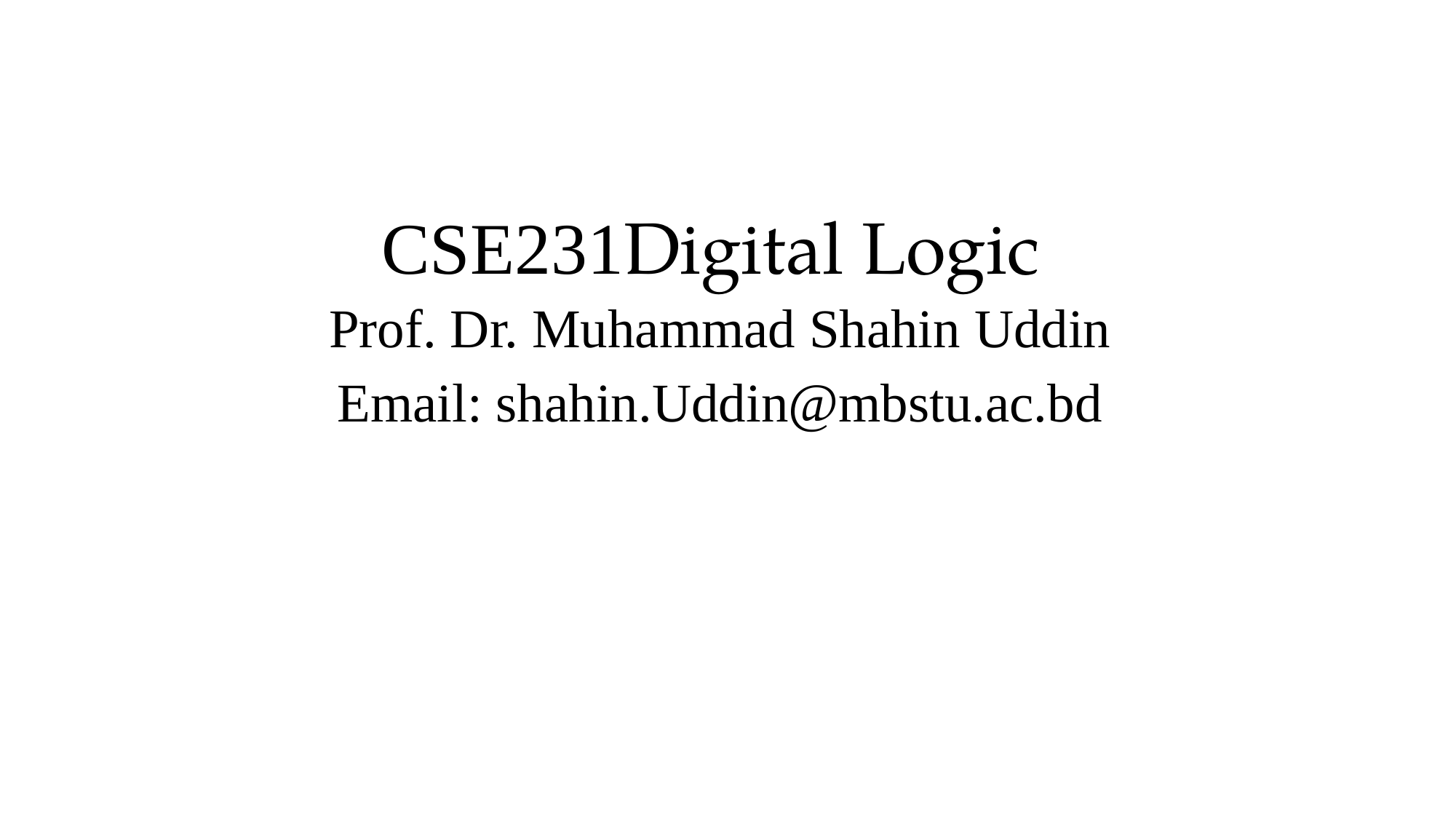

# CSE231Digital Logic
Prof. Dr. Muhammad Shahin Uddin
Email: shahin.Uddin@mbstu.ac.bd